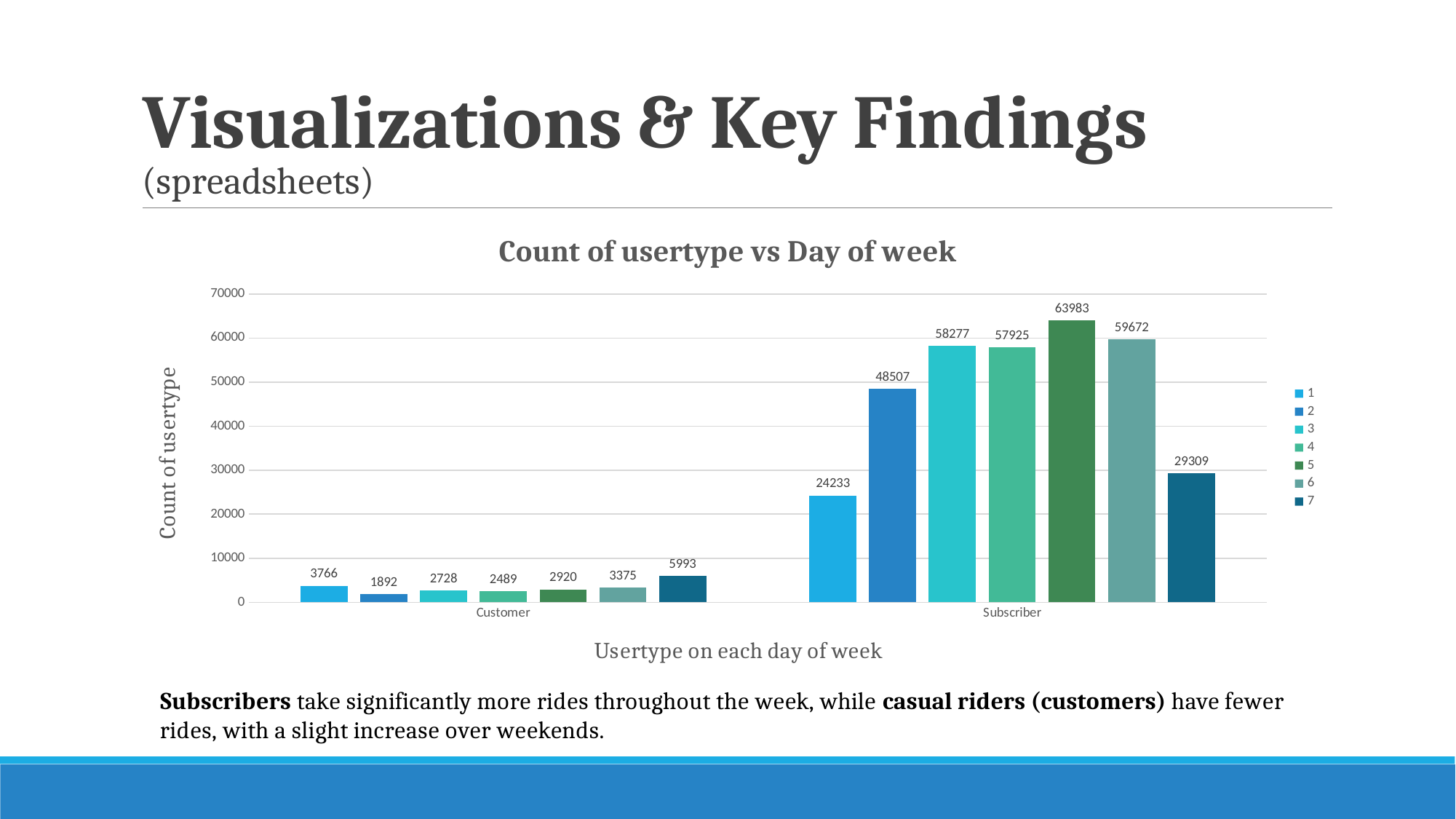

# Visualizations & Key Findings (spreadsheets)

### Chart: Count of usertype vs Day of week

| Category | 1 | 2 | 3 | 4 | 5 | 6 | 7 |
|---|---|---|---|---|---|---|---|
| Customer | 3766.0 | 1892.0 | 2728.0 | 2489.0 | 2920.0 | 3375.0 | 5993.0 |
| Subscriber | 24233.0 | 48507.0 | 58277.0 | 57925.0 | 63983.0 | 59672.0 | 29309.0 |
Subscribers take significantly more rides throughout the week, while casual riders (customers) have fewer rides, with a slight increase over weekends.